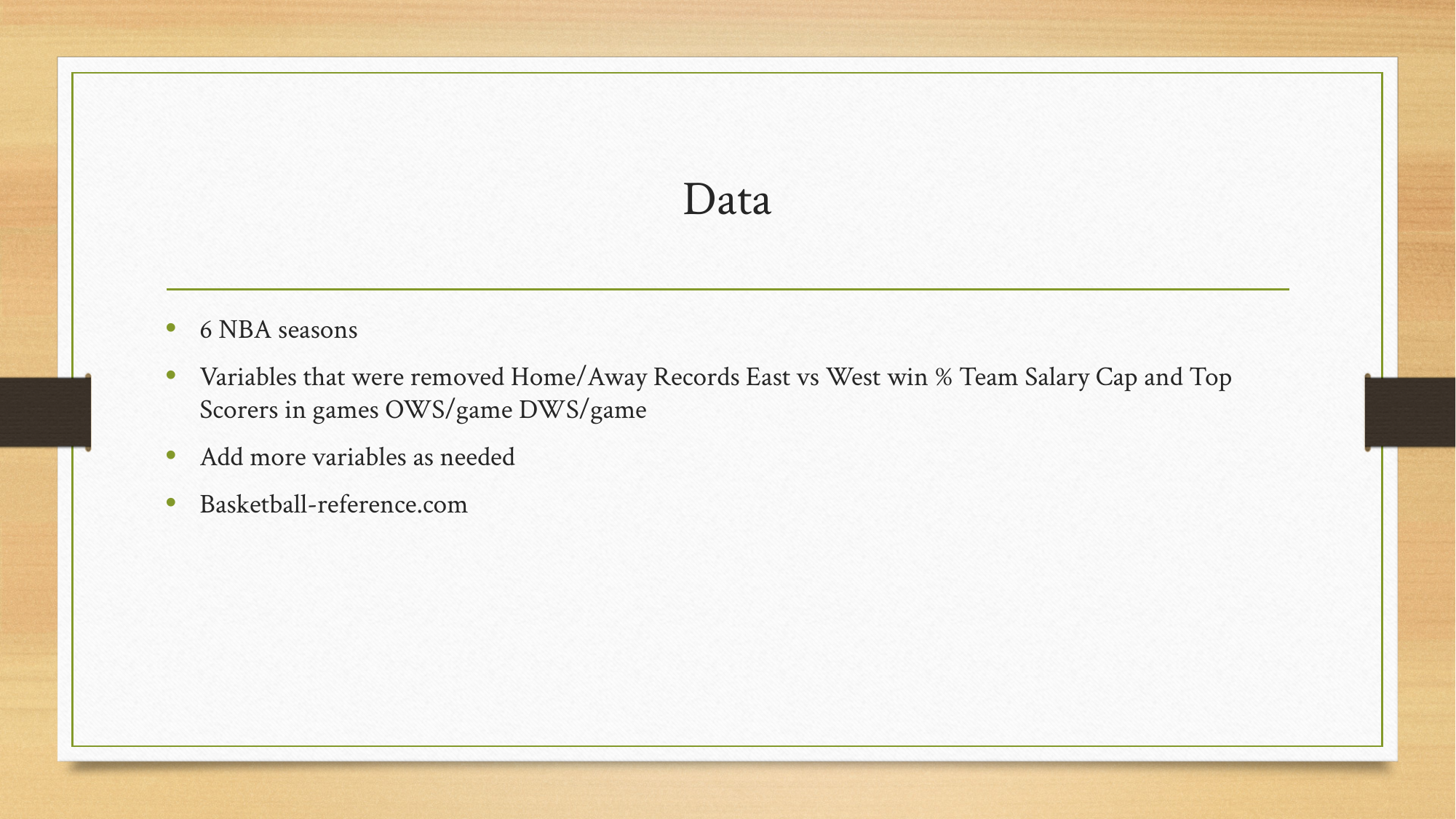

# Data
6 NBA seasons
Variables that were removed Home/Away Records East vs West win % Team Salary Cap and Top Scorers in games OWS/game DWS/game
Add more variables as needed
Basketball-reference.com